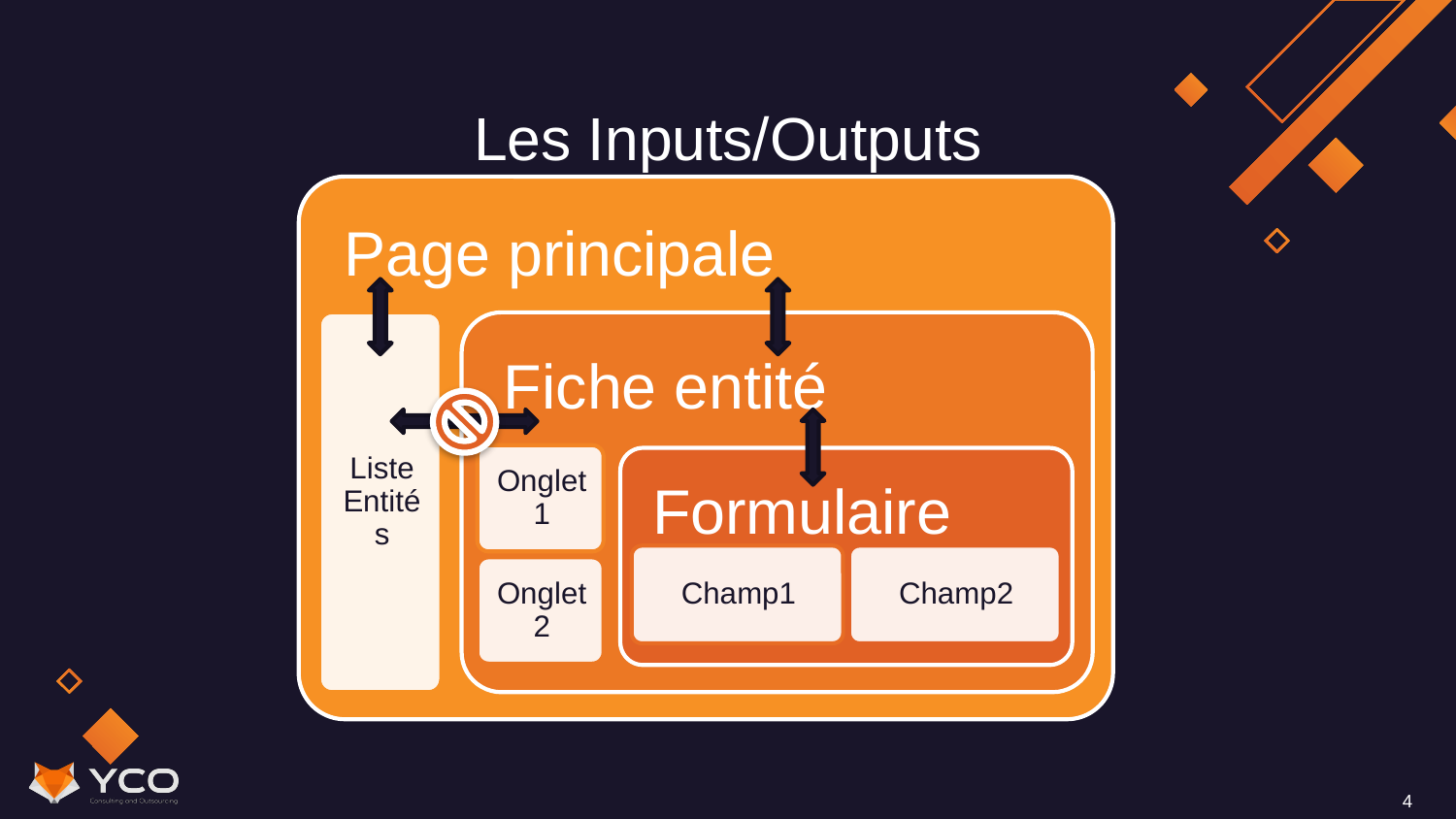

# Les Inputs/Outputs
Page principale
Liste Entités
Fiche entité
Onglet1
Onglet2
Formulaire
Champ1
Champ2